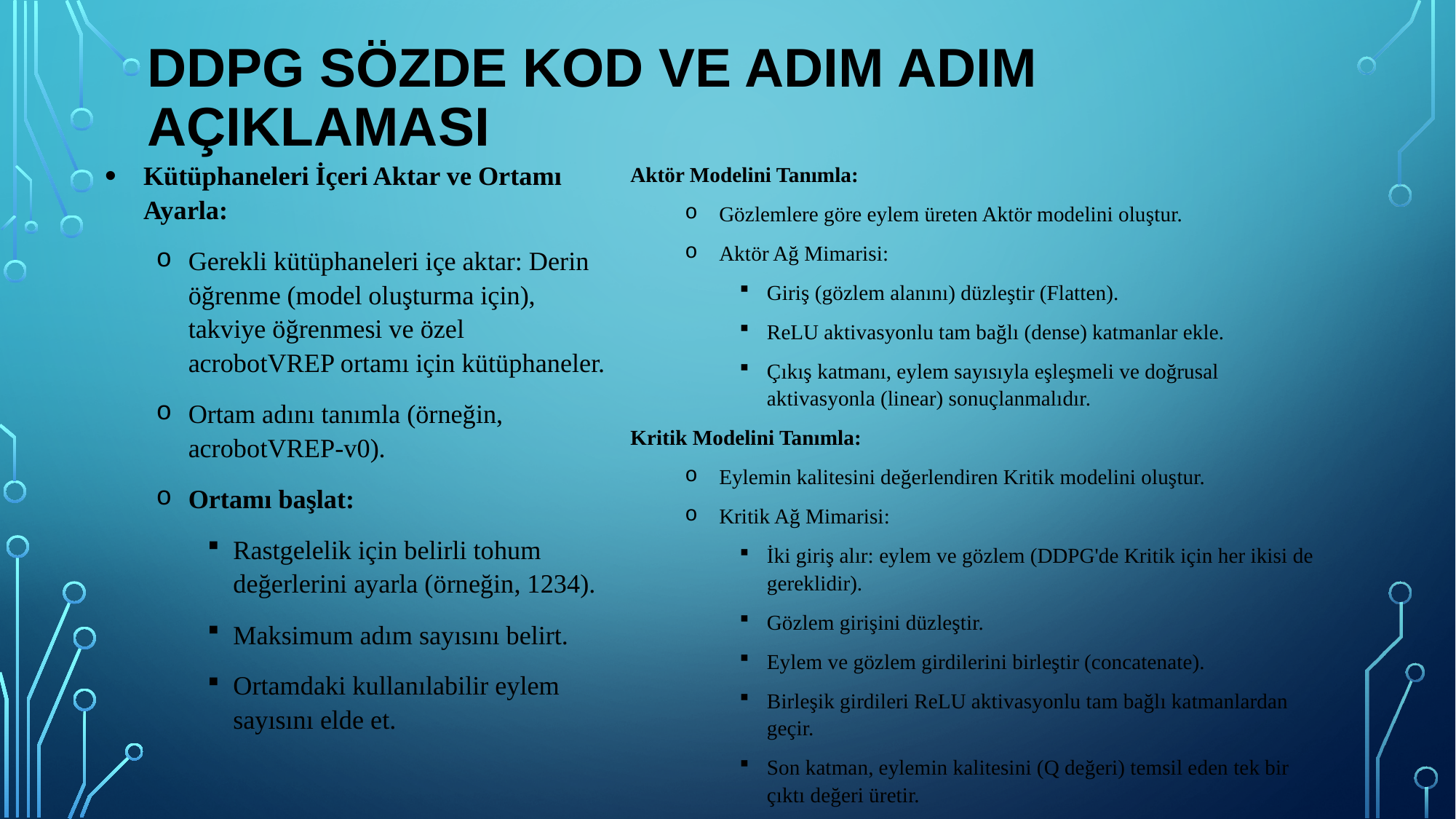

# DDPG SÖZDE KOD VE ADIM ADIM AÇIKLAMASI
Kütüphaneleri İçeri Aktar ve Ortamı Ayarla:
Gerekli kütüphaneleri içe aktar: Derin öğrenme (model oluşturma için), takviye öğrenmesi ve özel acrobotVREP ortamı için kütüphaneler.
Ortam adını tanımla (örneğin, acrobotVREP-v0).
Ortamı başlat:
Rastgelelik için belirli tohum değerlerini ayarla (örneğin, 1234).
Maksimum adım sayısını belirt.
Ortamdaki kullanılabilir eylem sayısını elde et.

Aktör Modelini Tanımla:
Gözlemlere göre eylem üreten Aktör modelini oluştur.
Aktör Ağ Mimarisi:
Giriş (gözlem alanını) düzleştir (Flatten).
ReLU aktivasyonlu tam bağlı (dense) katmanlar ekle.
Çıkış katmanı, eylem sayısıyla eşleşmeli ve doğrusal aktivasyonla (linear) sonuçlanmalıdır.
Kritik Modelini Tanımla:
Eylemin kalitesini değerlendiren Kritik modelini oluştur.
Kritik Ağ Mimarisi:
İki giriş alır: eylem ve gözlem (DDPG'de Kritik için her ikisi de gereklidir).
Gözlem girişini düzleştir.
Eylem ve gözlem girdilerini birleştir (concatenate).
Birleşik girdileri ReLU aktivasyonlu tam bağlı katmanlardan geçir.
Son katman, eylemin kalitesini (Q değeri) temsil eden tek bir çıktı değeri üretir.